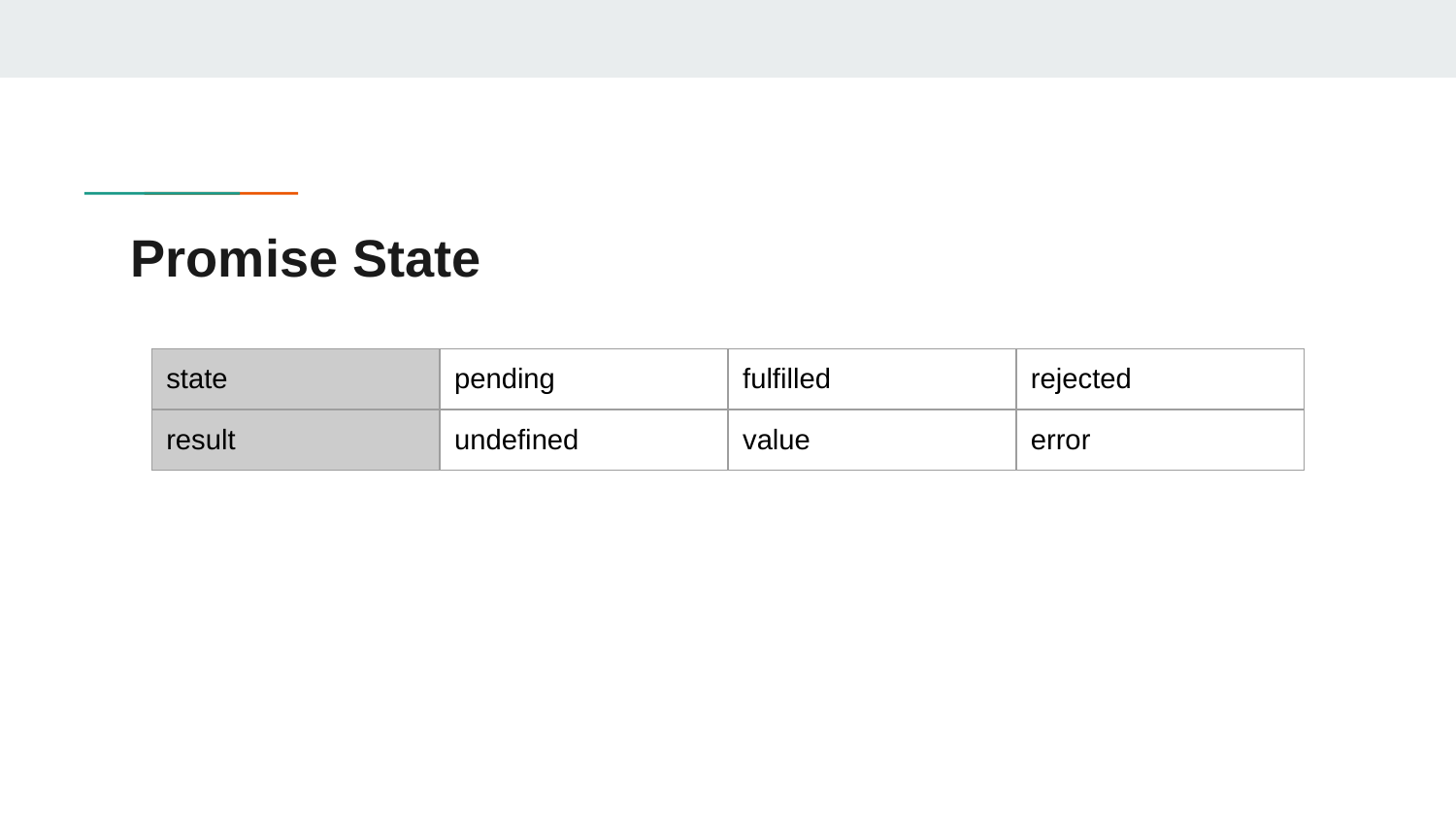

# Promise State
| state | pending | fulfilled | rejected |
| --- | --- | --- | --- |
| result | undefined | value | error |